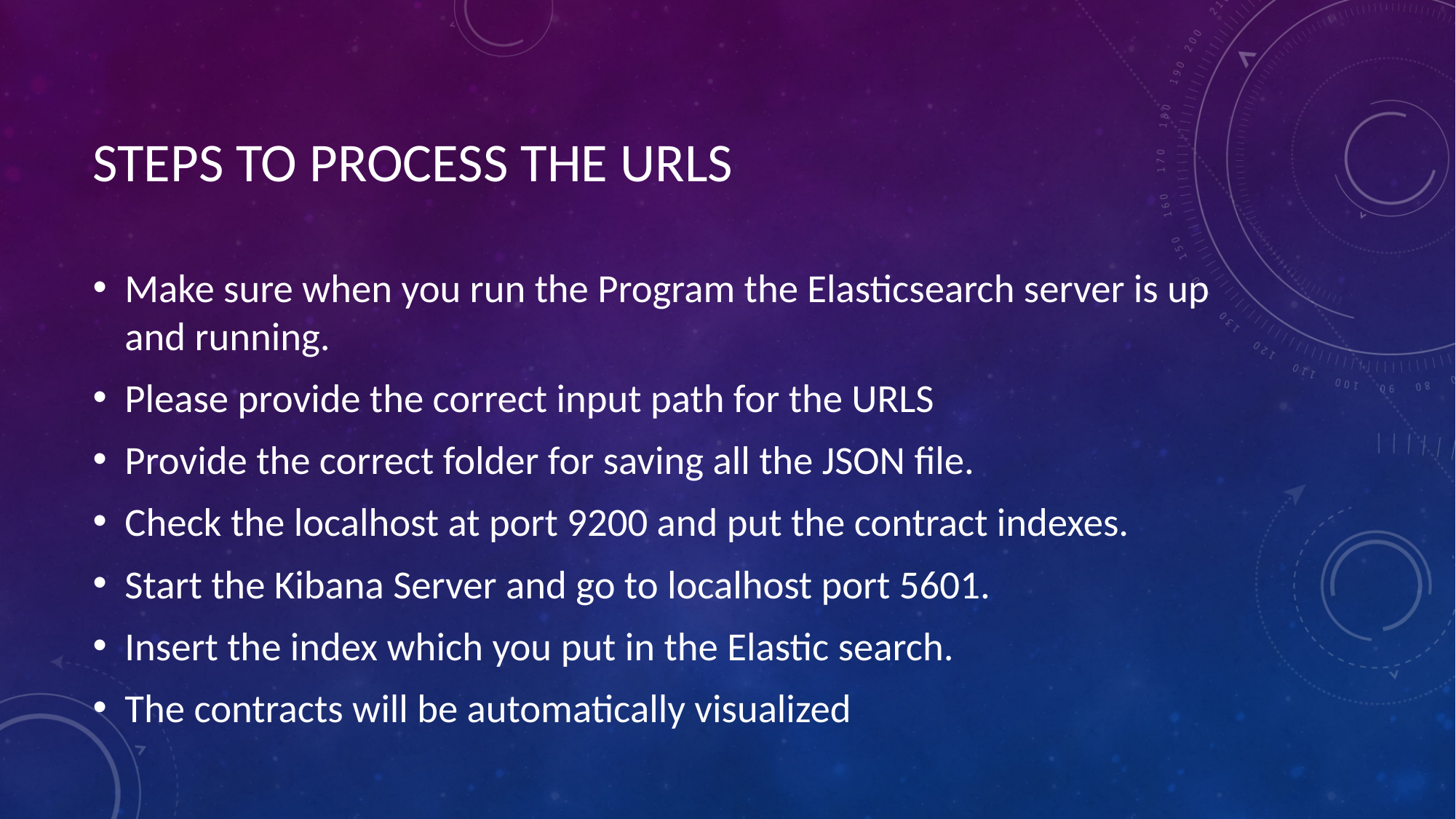

# Steps To Process the URLS
Make sure when you run the Program the Elasticsearch server is up and running.
Please provide the correct input path for the URLS
Provide the correct folder for saving all the JSON file.
Check the localhost at port 9200 and put the contract indexes.
Start the Kibana Server and go to localhost port 5601.
Insert the index which you put in the Elastic search.
The contracts will be automatically visualized